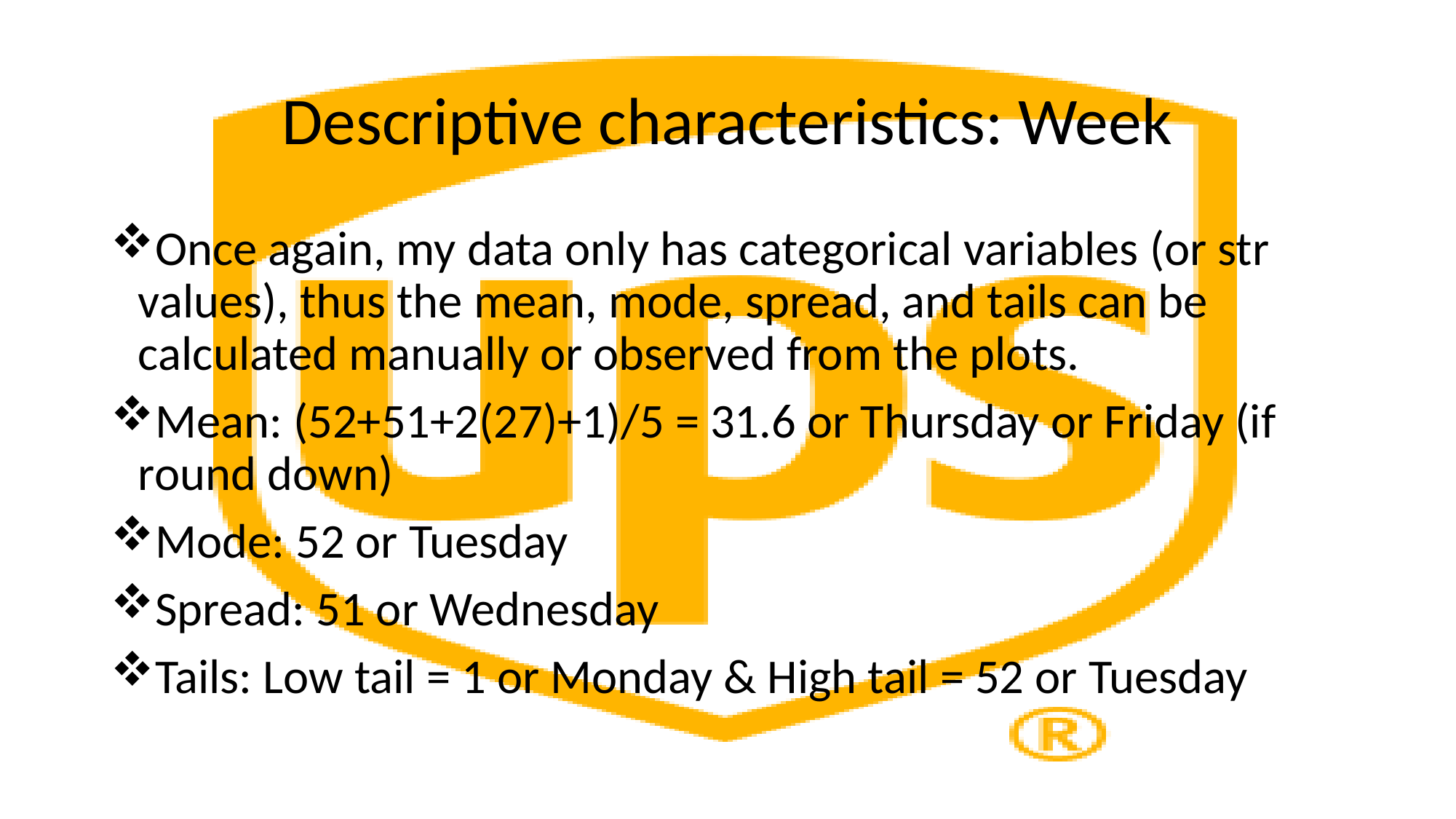

# Descriptive characteristics: Week
Once again, my data only has categorical variables (or str values), thus the mean, mode, spread, and tails can be calculated manually or observed from the plots.
Mean: (52+51+2(27)+1)/5 = 31.6 or Thursday or Friday (if round down)
Mode: 52 or Tuesday
Spread: 51 or Wednesday
Tails: Low tail = 1 or Monday & High tail = 52 or Tuesday